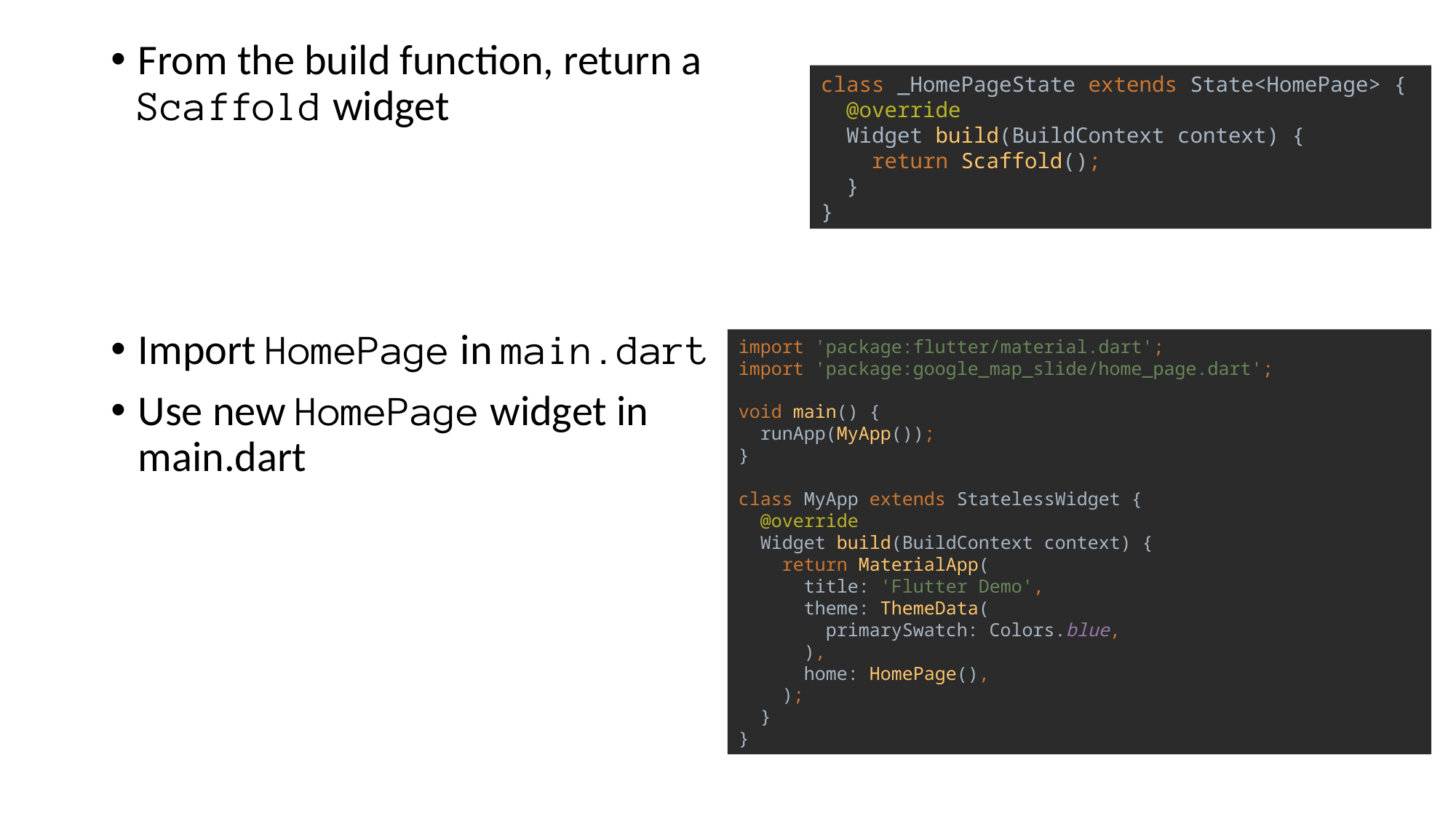

From the build function, return a Scaffold widget

Import HomePage in main.dart
Use new HomePage widget in main.dart
class _HomePageState extends State<HomePage> {
  @override
  Widget build(BuildContext context) {
    return Scaffold();
  }
}
import 'package:flutter/material.dart';
import 'package:google_map_slide/home_page.dart';
void main() {
  runApp(MyApp());
}
class MyApp extends StatelessWidget {
  @override
  Widget build(BuildContext context) {
    return MaterialApp(
      title: 'Flutter Demo',
      theme: ThemeData(
        primarySwatch: Colors.blue,
      ),
      home: HomePage(),
    );
  }
}